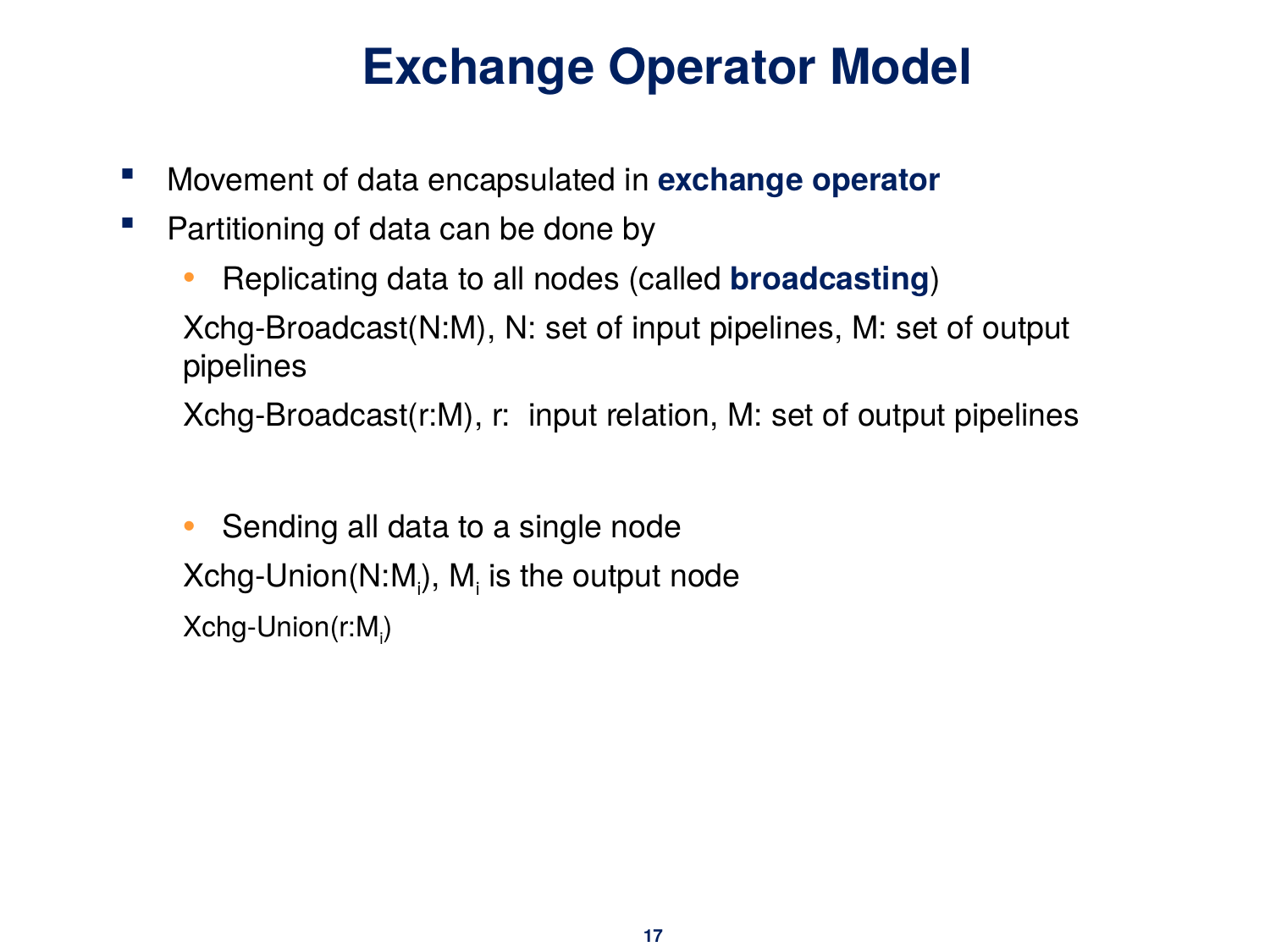

# Exchange Operator Model
Movement of data encapsulated in exchange operator
Partitioning of data can be done by
Replicating data to all nodes (called broadcasting)
Xchg-Broadcast(N:M), N: set of input pipelines, M: set of output pipelines
Xchg-Broadcast(r:M), r:  input relation, M: set of output pipelines

Sending all data to a single node
Xchg-Union(N:Mi), Mi is the output node
Xchg-Union(r:Mi)